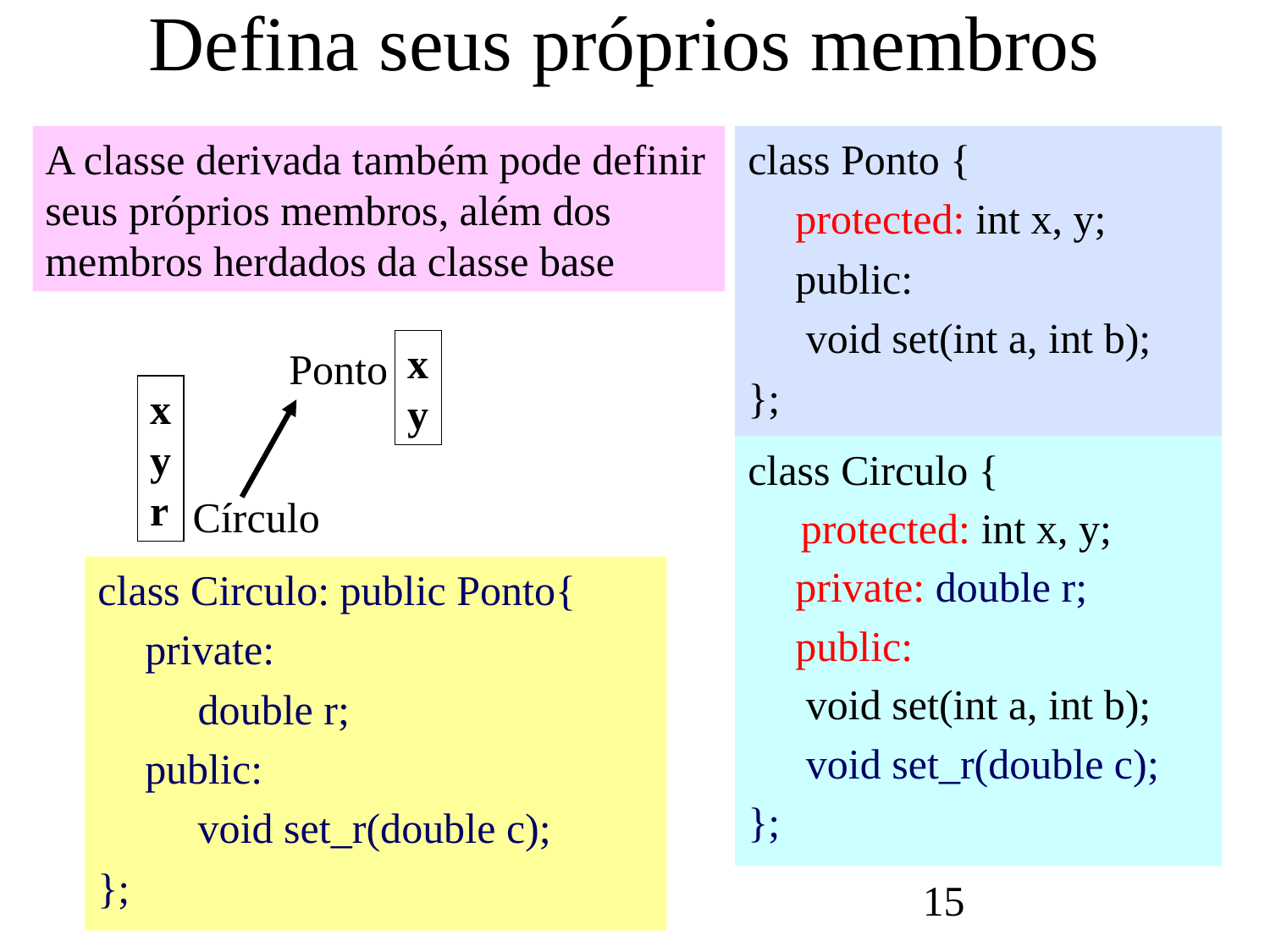

# Defina seus próprios membros
A classe derivada também pode definir seus próprios membros, além dos membros herdados da classe base
class Ponto {
	protected: int x, y;
	public:
	 void set(int a, int b);
};
x
y
Ponto
x
y
r

class Circulo {
     protected: int x, y;
	private: double r;
	public:
	 void set(int a, int b);
	 void set_r(double c);
};
Círculo
class Circulo: public Ponto{
	private:
	     double r;
	public:
	     void set_r(double c);
};
15